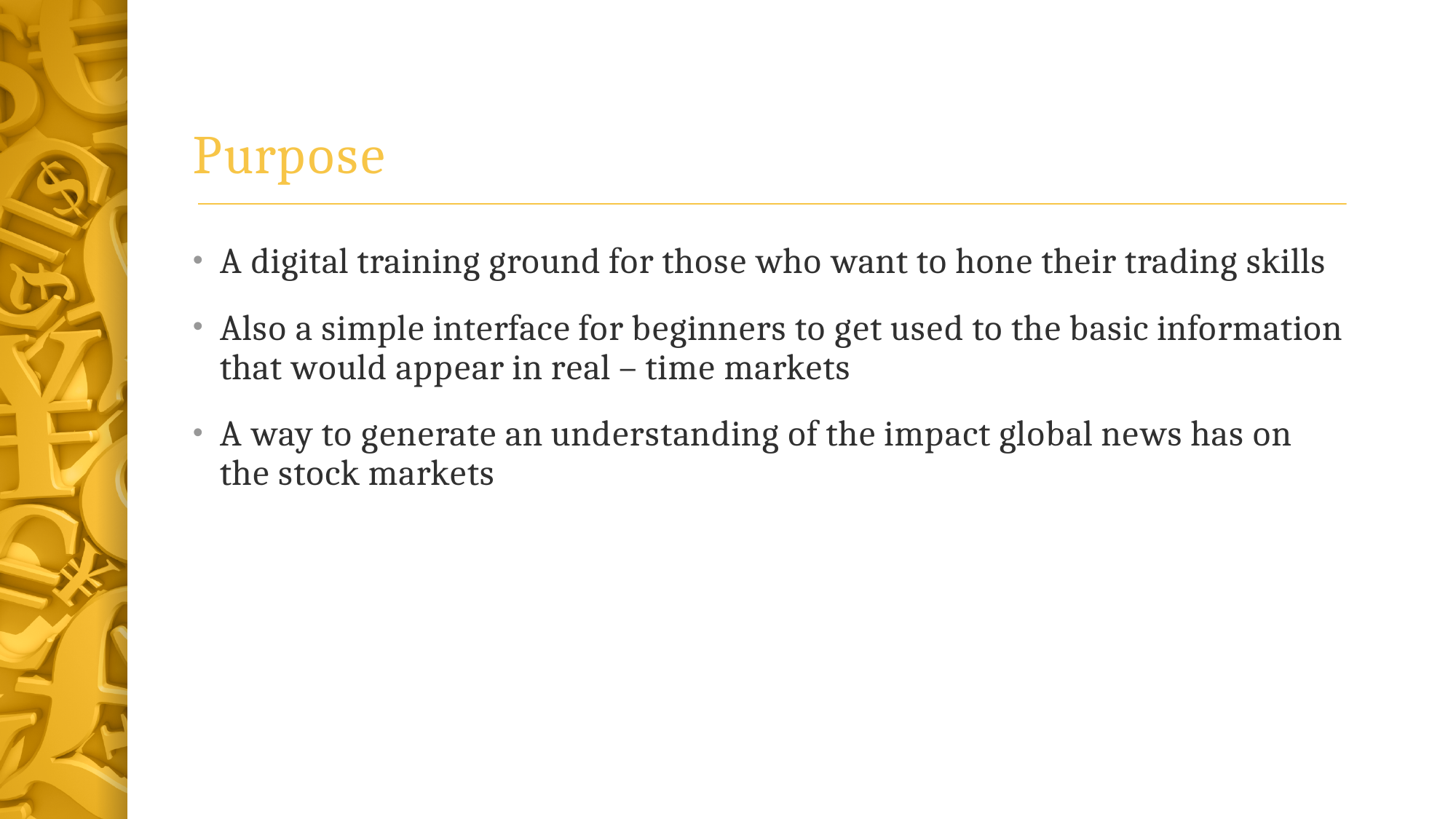

# Purpose
A digital training ground for those who want to hone their trading skills
Also a simple interface for beginners to get used to the basic information that would appear in real – time markets
A way to generate an understanding of the impact global news has on the stock markets